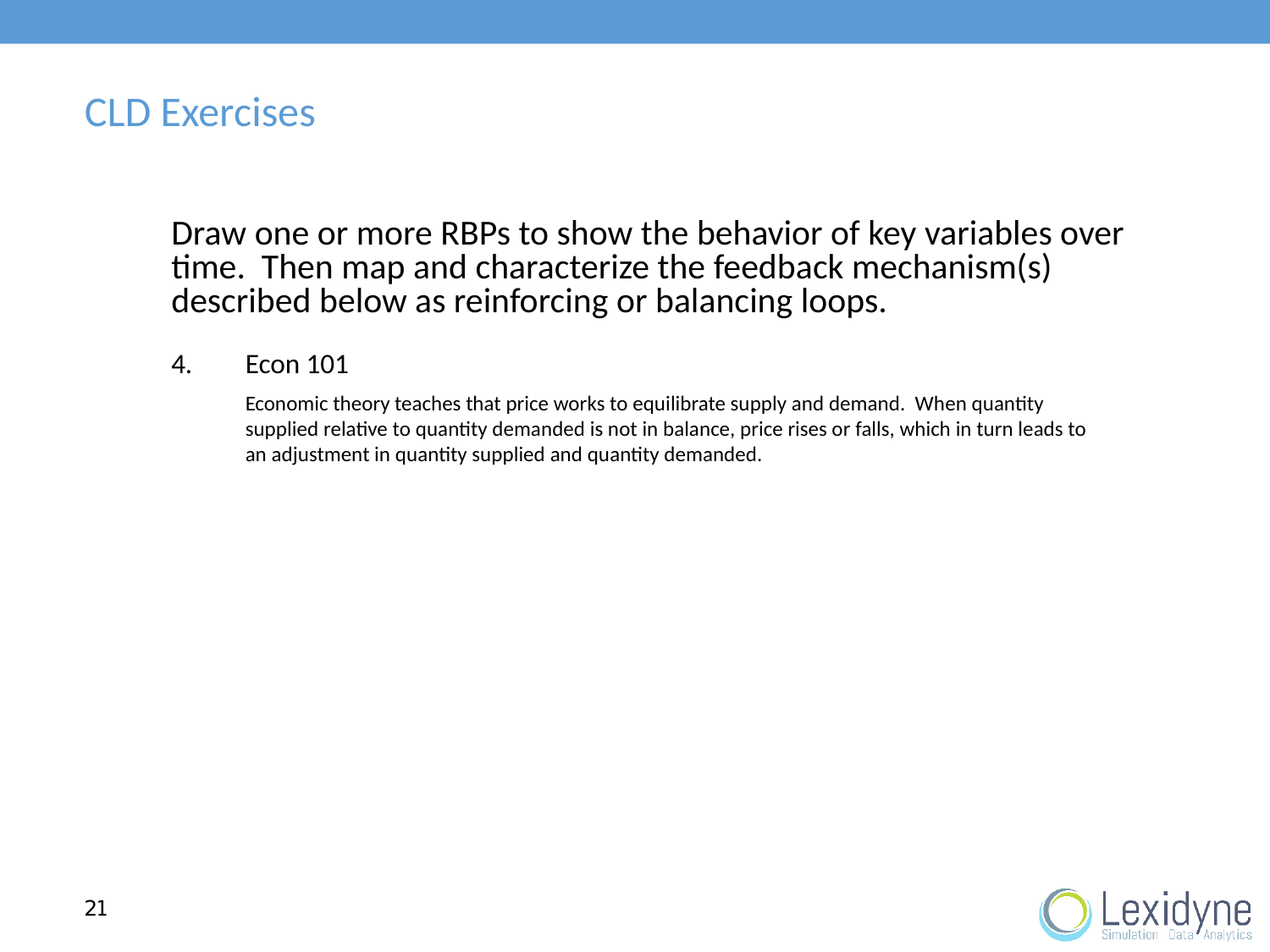

# CLD Exercises
	Draw one or more RBPs to show the behavior of key variables over time.  Then map and characterize the feedback mechanism(s) described below as reinforcing or balancing loops.
4.	Econ 101
	Economic theory teaches that price works to equilibrate supply and demand.  When quantity supplied relative to quantity demanded is not in balance, price rises or falls, which in turn leads to an adjustment in quantity supplied and quantity demanded.

21